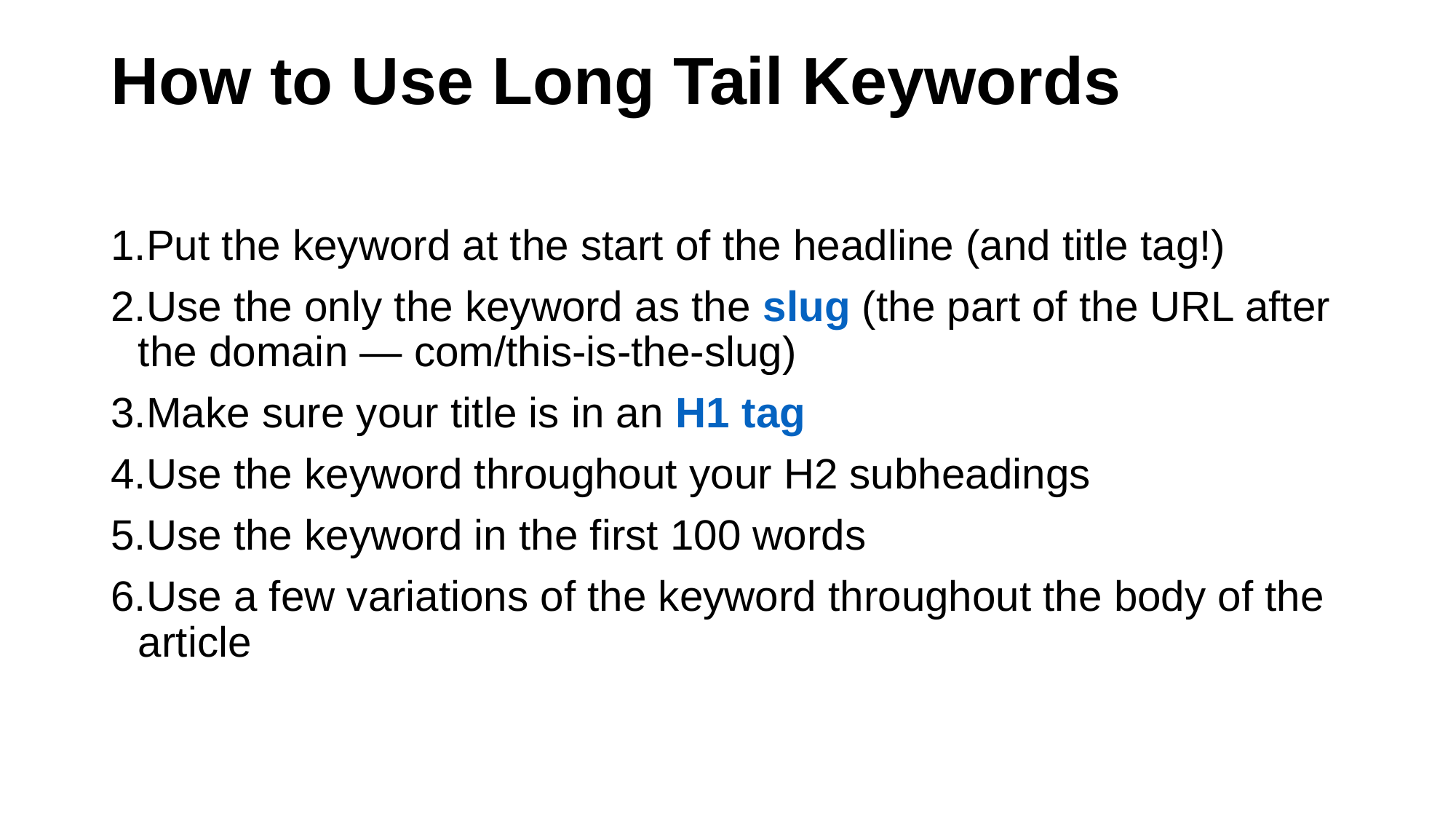

# How to Use Long Tail Keywords
Put the keyword at the start of the headline (and title tag!)
Use the only the keyword as the slug (the part of the URL after the domain — com/this-is-the-slug)
Make sure your title is in an H1 tag
Use the keyword throughout your H2 subheadings
Use the keyword in the first 100 words
Use a few variations of the keyword throughout the body of the article